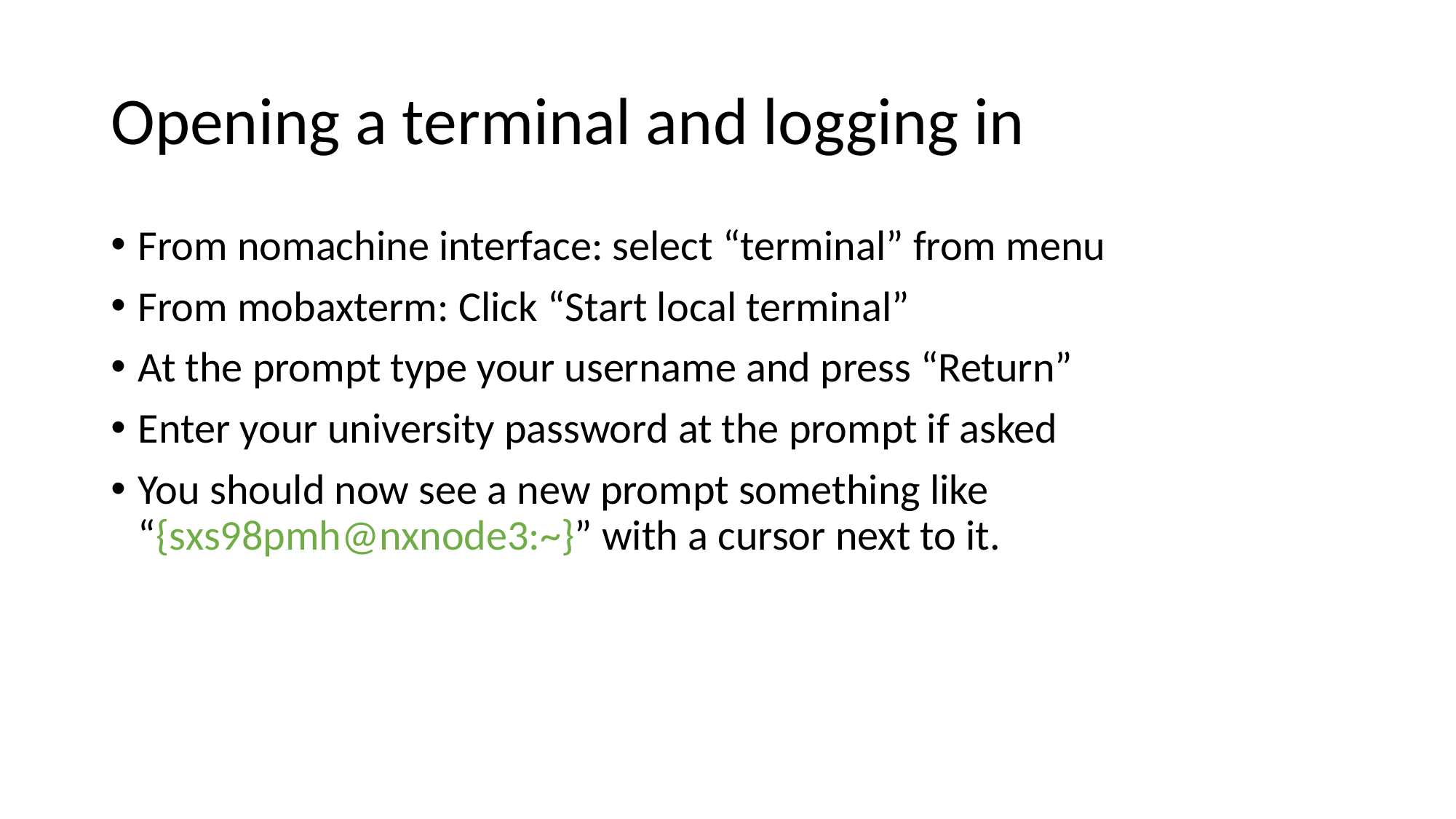

# Opening a terminal and logging in
From nomachine interface: select “terminal” from menu
From mobaxterm: Click “Start local terminal”
At the prompt type your username and press “Return”
Enter your university password at the prompt if asked
You should now see a new prompt something like “{sxs98pmh@nxnode3:~}” with a cursor next to it.